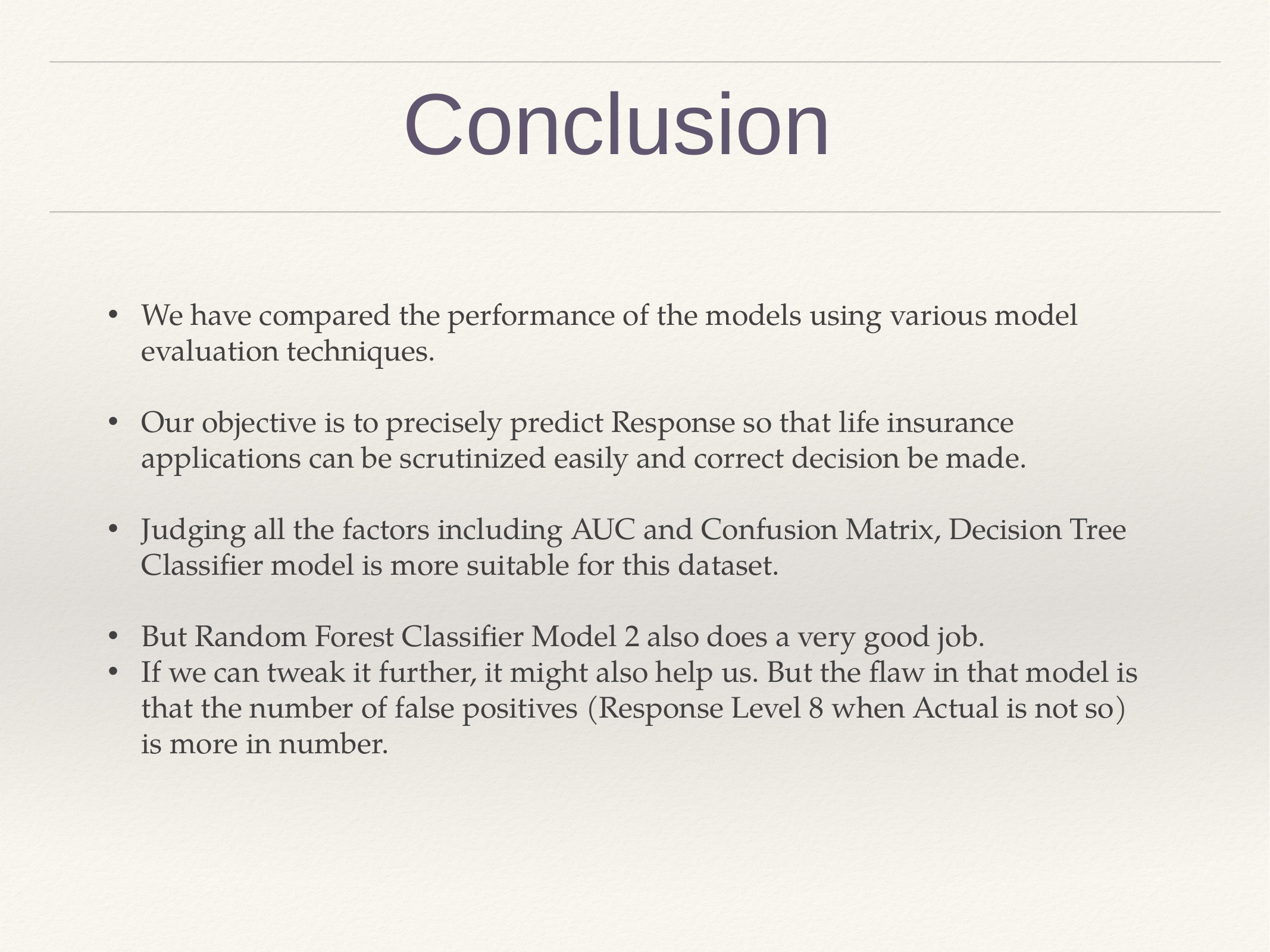

# Conclusion

We have compared the performance of the models using various model evaluation techniques.

Our objective is to precisely predict Response so that life insurance applications can be scrutinized easily and correct decision be made.

Judging all the factors including AUC and Confusion Matrix, Decision Tree Classifier model is more suitable for this dataset.

But Random Forest Classifier Model 2 also does a very good job.
If we can tweak it further, it might also help us. But the flaw in that model is that the number of false positives (Response Level 8 when Actual is not so) is more in number.